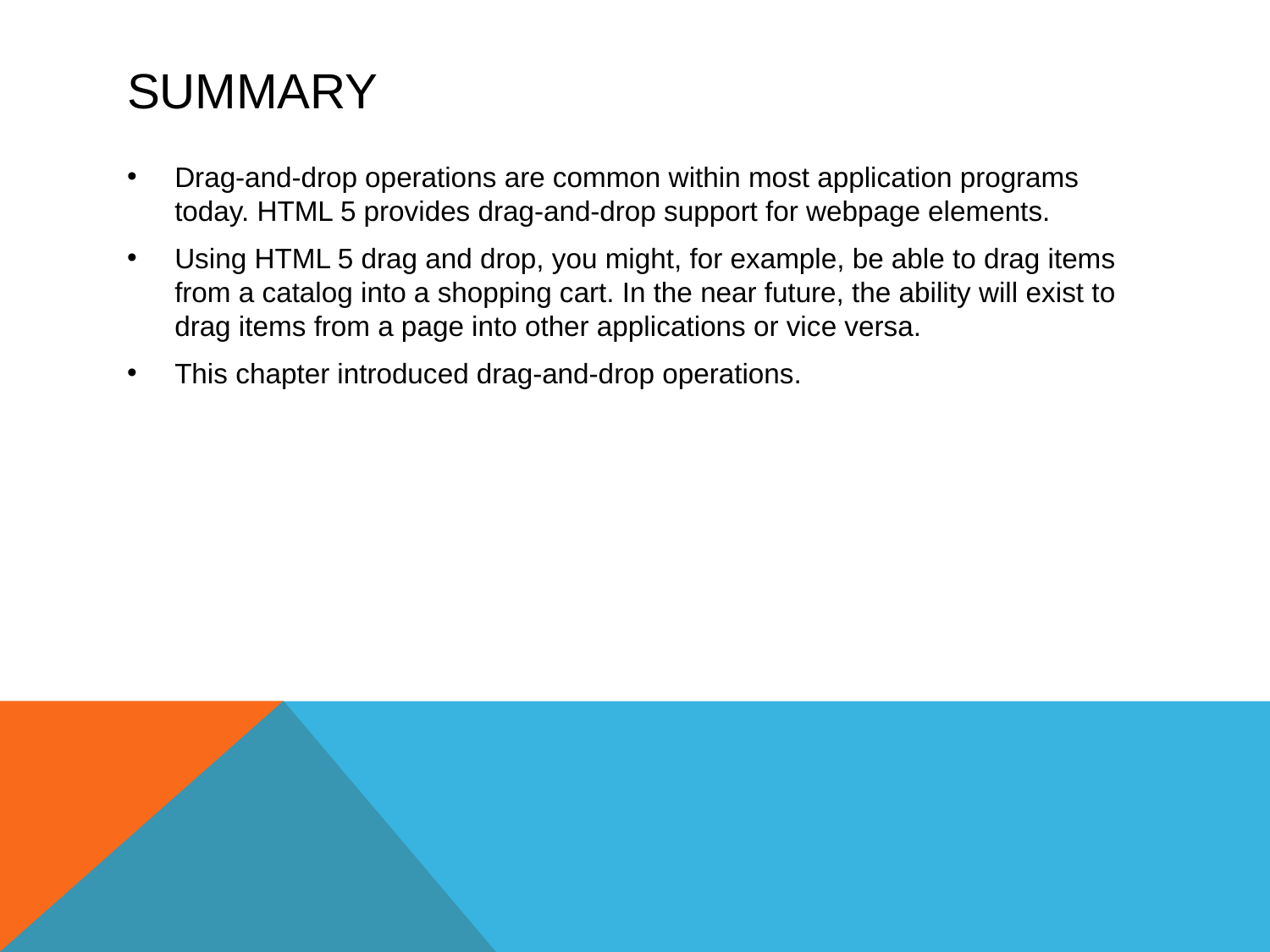

# summary
Drag-and-drop operations are common within most application programs today. HTML 5 provides drag-and-drop support for webpage elements.
Using HTML 5 drag and drop, you might, for example, be able to drag items from a catalog into a shopping cart. In the near future, the ability will exist to drag items from a page into other applications or vice versa.
This chapter introduced drag-and-drop operations.